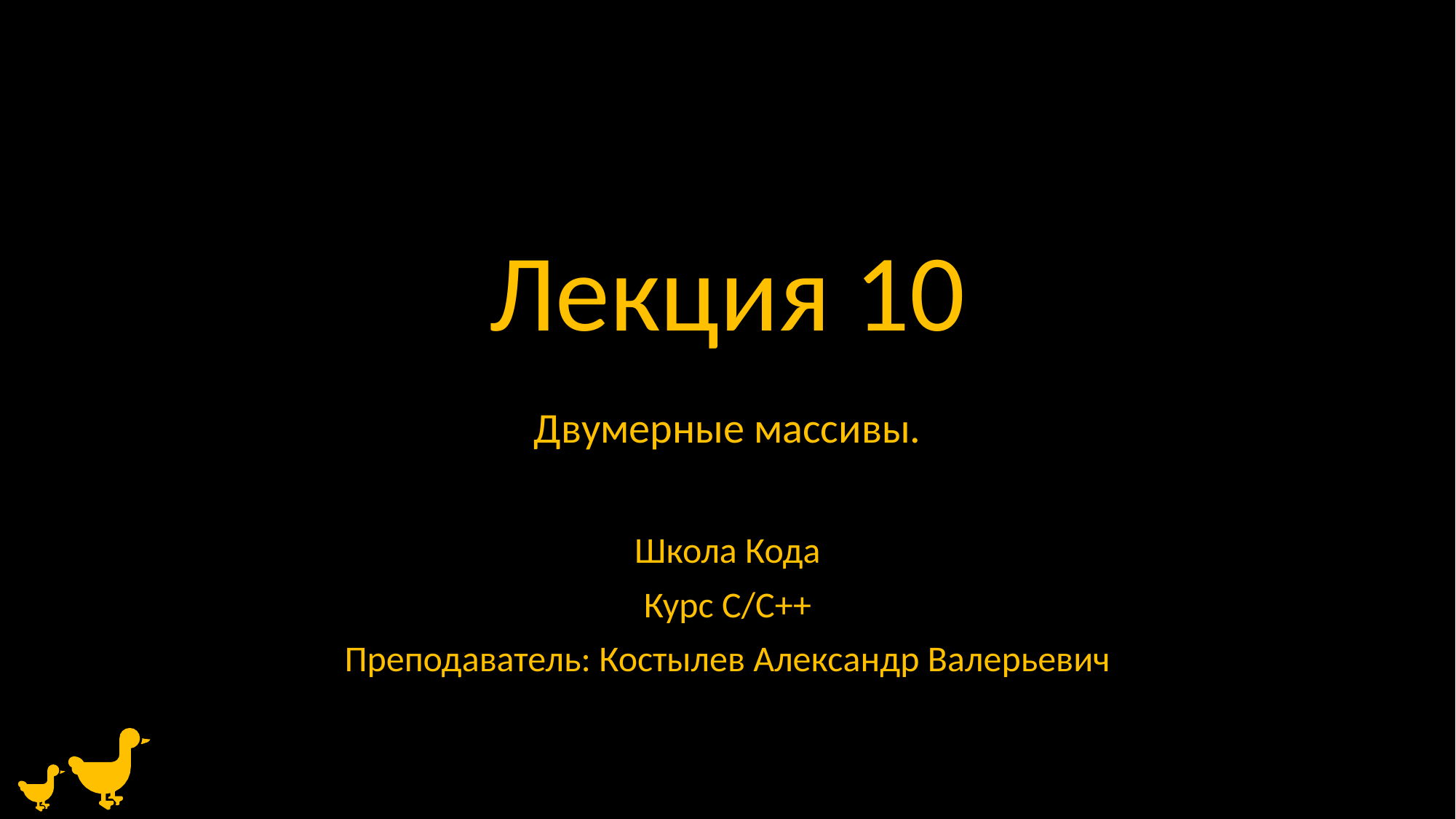

# Лекция 10 Двумерные массивы.
Школа Кода
Курс С/С++
Преподаватель: Костылев Александр Валерьевич